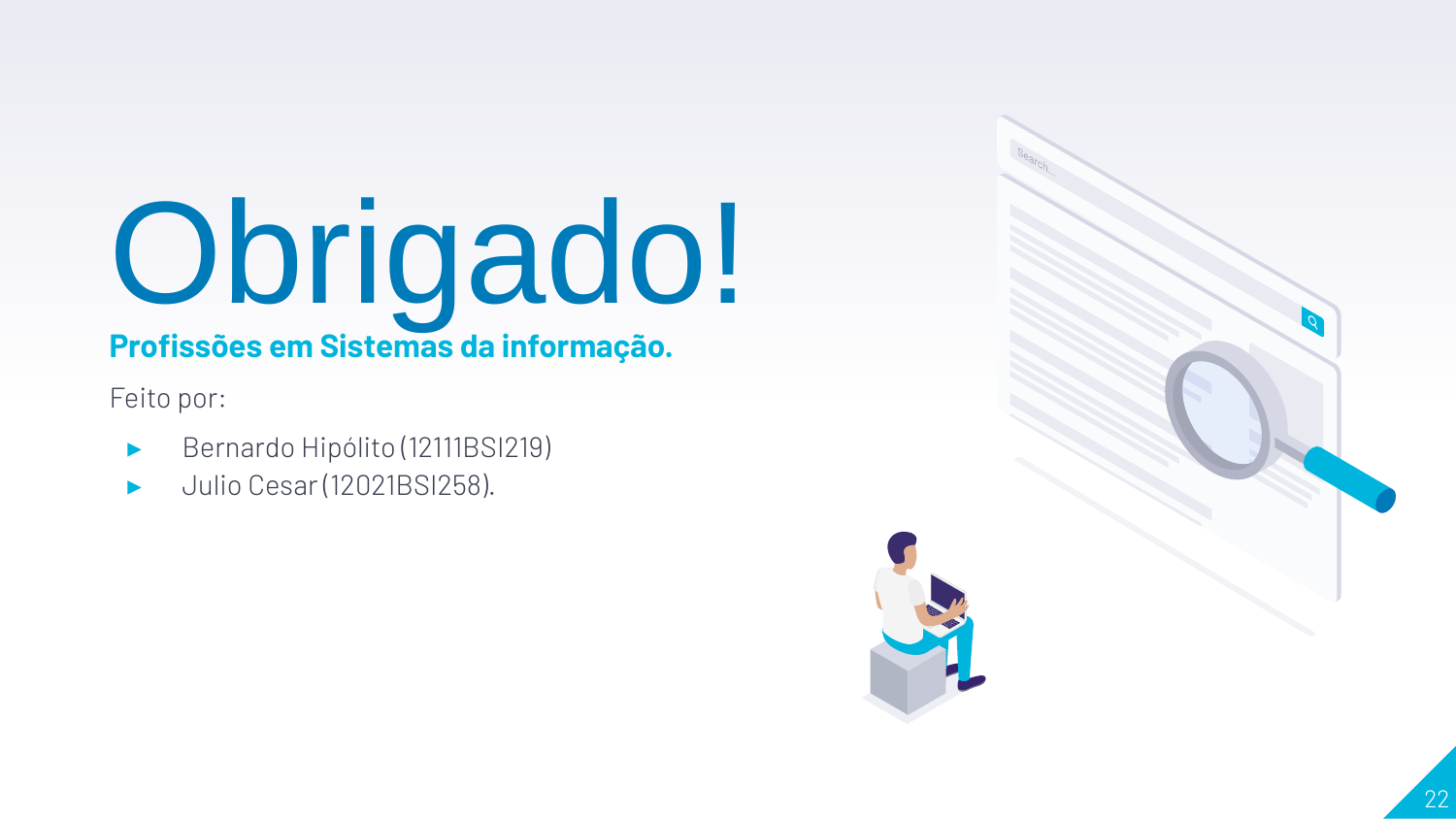

Obrigado!
Profissões em Sistemas da informação.
Feito por:
Bernardo Hipólito (12111BSI219)
Julio Cesar (12021BSI258).
22